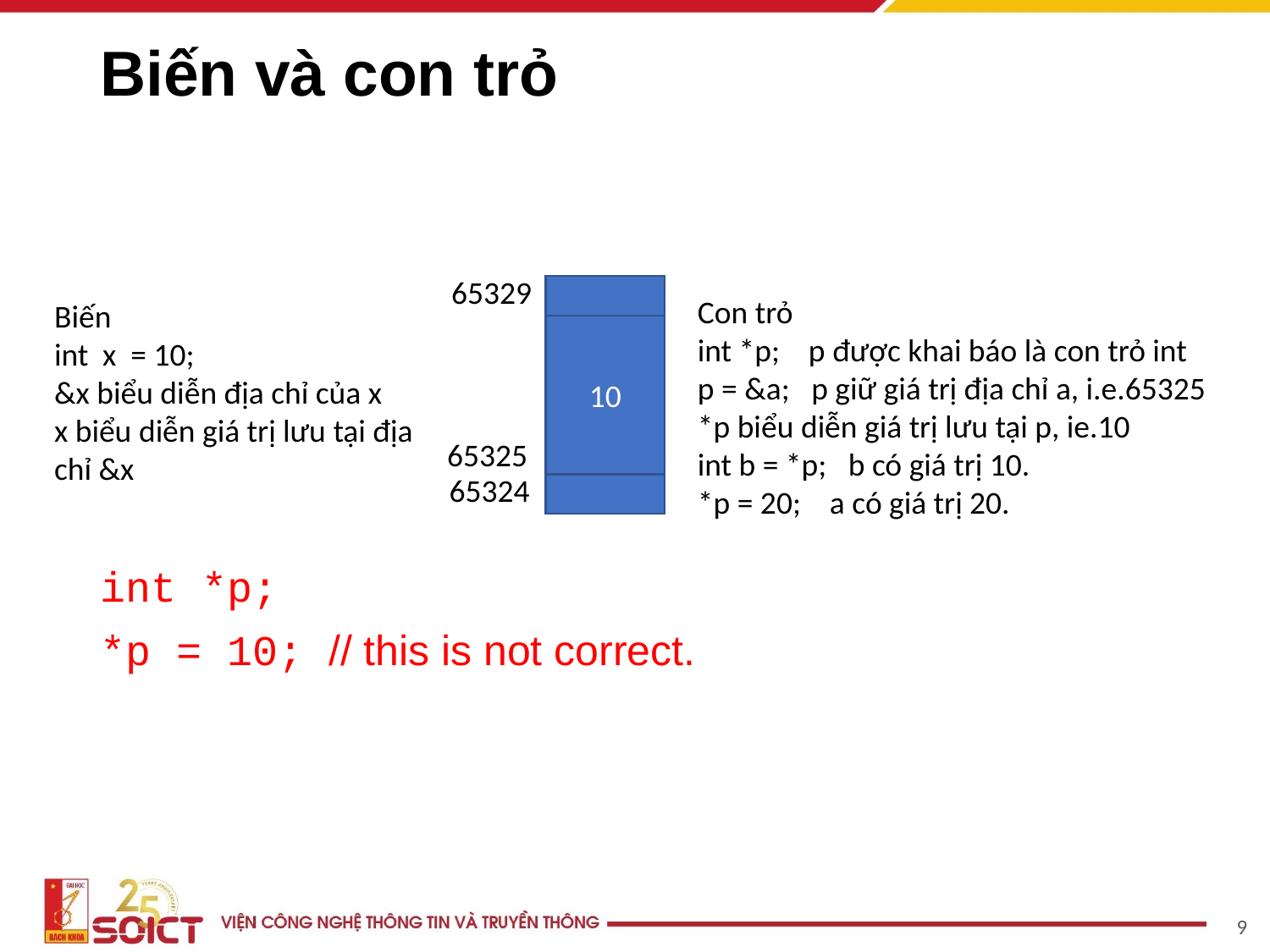

# Biến và con trỏ
65329

Con trỏ
int *p;    p được khai báo là con trỏ int
p = &a;   p giữ giá trị địa chỉ a, i.e.65325
*p biểu diễn giá trị lưu tại p, ie.10
int b = *p;   b có giá trị 10.
*p = 20;    a có giá trị 20.

Biến
int  x  = 10;
&x biểu diễn địa chỉ của x
x biểu diễn giá trị lưu tại địa chỉ &x

10

10
65325
65324

int *p;
*p = 10; // this is not correct.

9